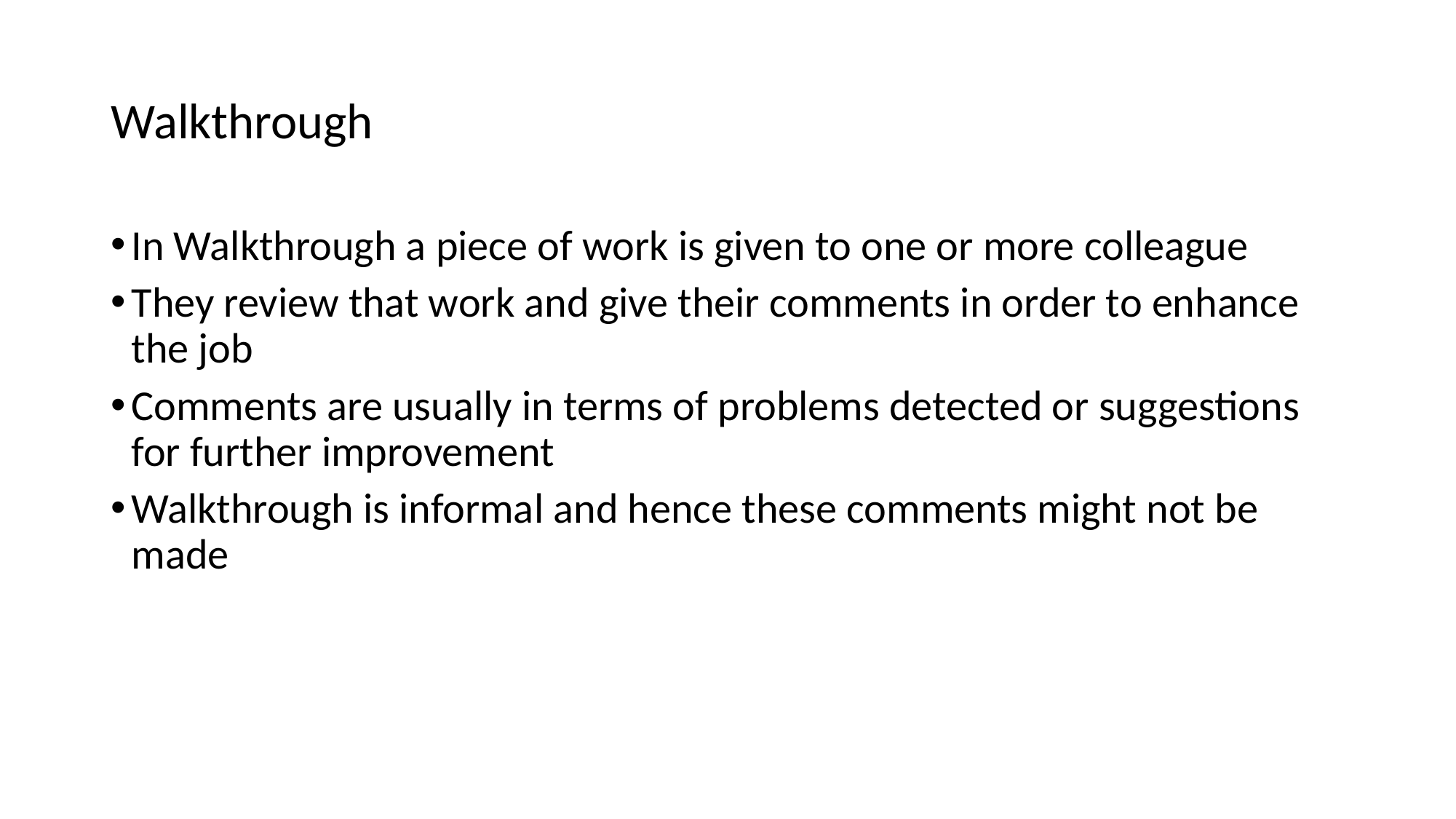

# Walkthrough
In Walkthrough a piece of work is given to one or more colleague
They review that work and give their comments in order to enhance the job
Comments are usually in terms of problems detected or suggestions for further improvement
Walkthrough is informal and hence these comments might not be made